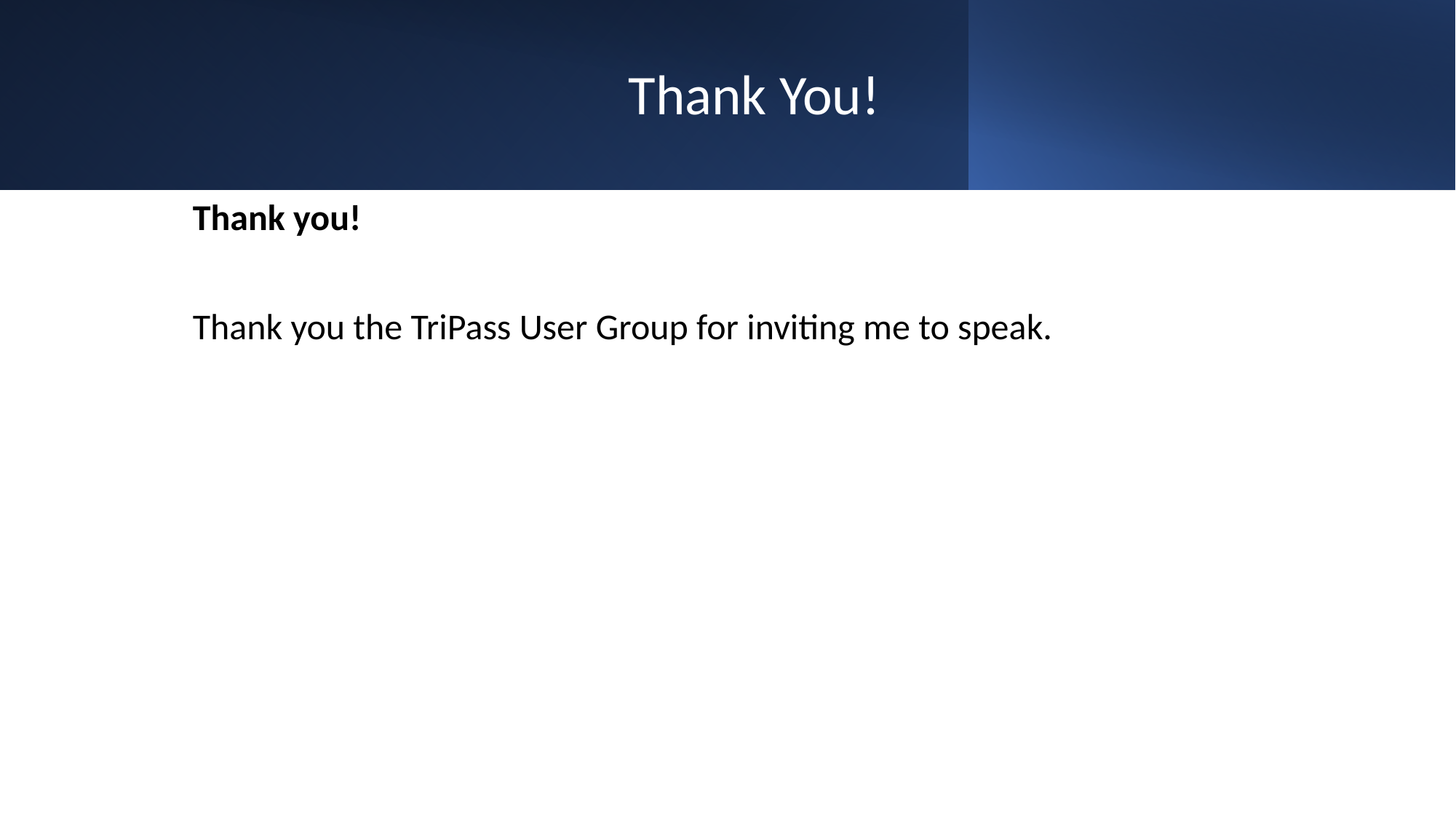

# Thank You!
Thank you!

Thank you the TriPass User Group for inviting me to speak.